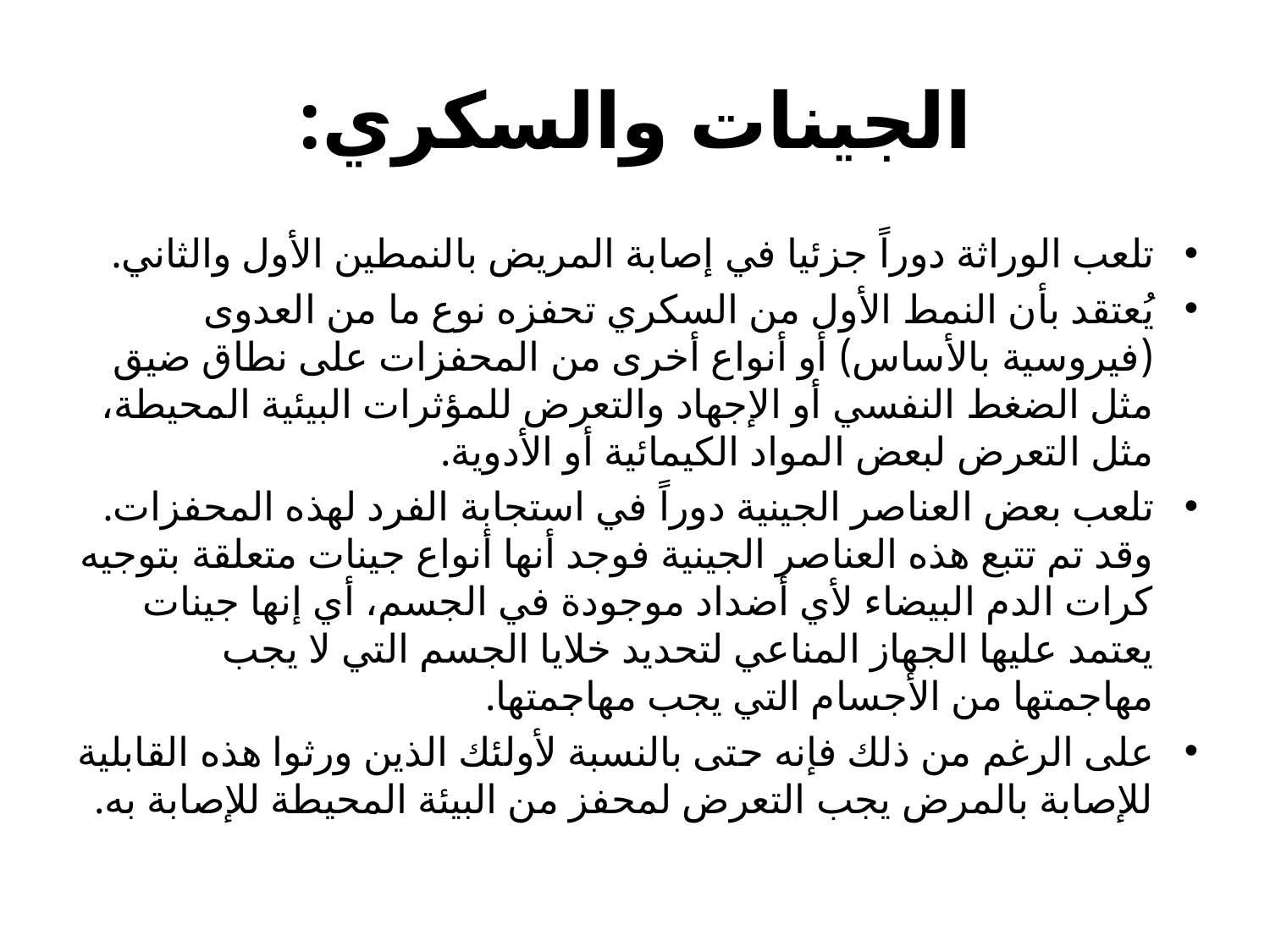

# الجينات والسكري:
تلعب الوراثة دوراً جزئيا في إصابة المريض بالنمطين الأول والثاني.
يُعتقد بأن النمط الأول من السكري تحفزه نوع ما من العدوى (فيروسية بالأساس) أو أنواع أخرى من المحفزات على نطاق ضيق مثل الضغط النفسي أو الإجهاد والتعرض للمؤثرات البيئية المحيطة، مثل التعرض لبعض المواد الكيمائية أو الأدوية.
تلعب بعض العناصر الجينية دوراً في استجابة الفرد لهذه المحفزات. وقد تم تتبع هذه العناصر الجينية فوجد أنها أنواع جينات متعلقة بتوجيه كرات الدم البيضاء لأي أضداد موجودة في الجسم، أي إنها جينات يعتمد عليها الجهاز المناعي لتحديد خلايا الجسم التي لا يجب مهاجمتها من الأجسام التي يجب مهاجمتها.
على الرغم من ذلك فإنه حتى بالنسبة لأولئك الذين ورثوا هذه القابلية للإصابة بالمرض يجب التعرض لمحفز من البيئة المحيطة للإصابة به.